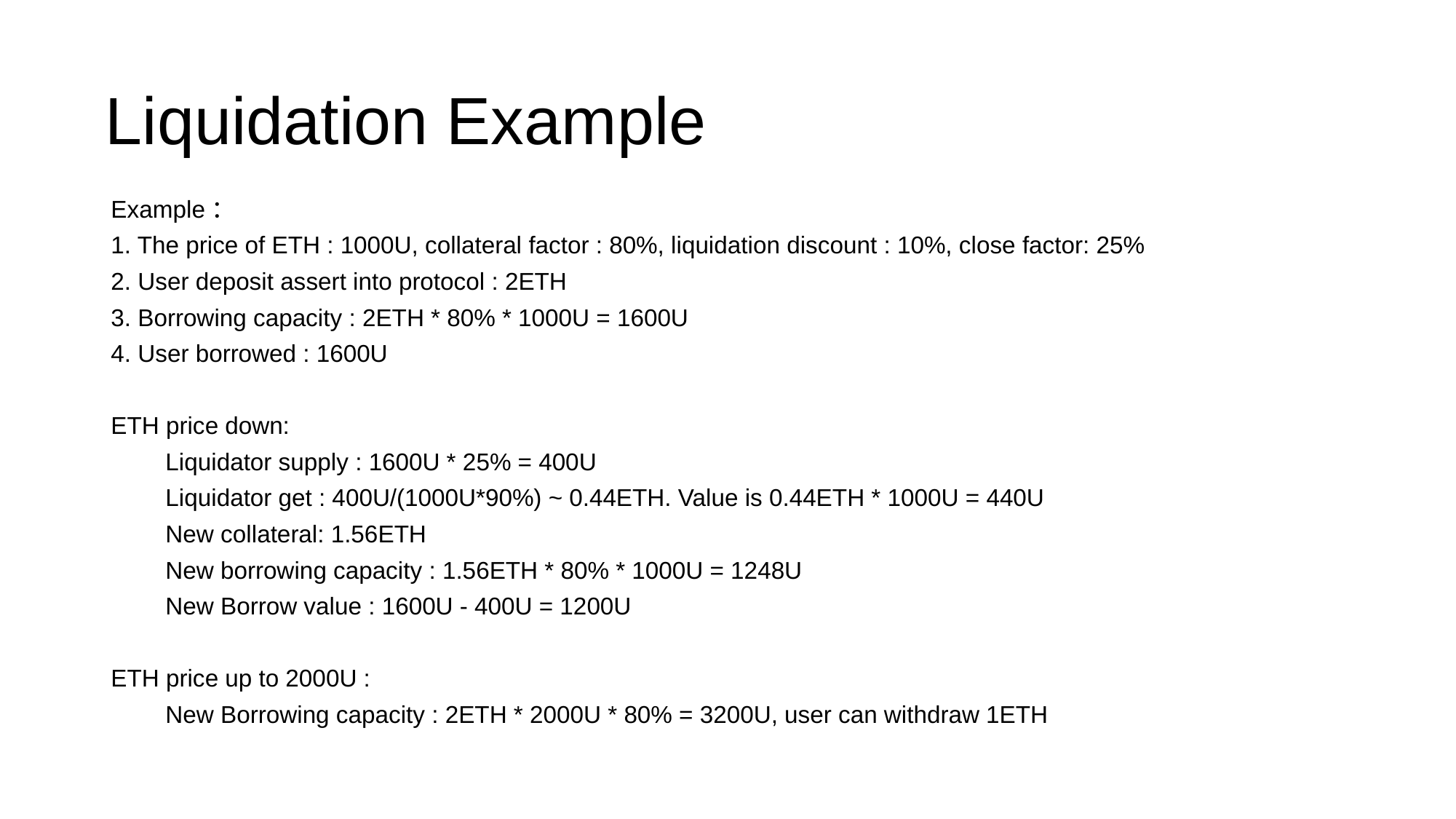

# Liquidation Example
Example：
1. The price of ETH : 1000U, collateral factor : 80%, liquidation discount : 10%, close factor: 25%
2. User deposit assert into protocol : 2ETH
3. Borrowing capacity : 2ETH * 80% * 1000U = 1600U
4. User borrowed : 1600U

ETH price down:
Liquidator supply : 1600U * 25% = 400U
Liquidator get : 400U/(1000U*90%) ~ 0.44ETH. Value is 0.44ETH * 1000U = 440U
New collateral: 1.56ETH
New borrowing capacity : 1.56ETH * 80% * 1000U = 1248U
New Borrow value : 1600U - 400U = 1200U

ETH price up to 2000U :
New Borrowing capacity : 2ETH * 2000U * 80% = 3200U, user can withdraw 1ETH